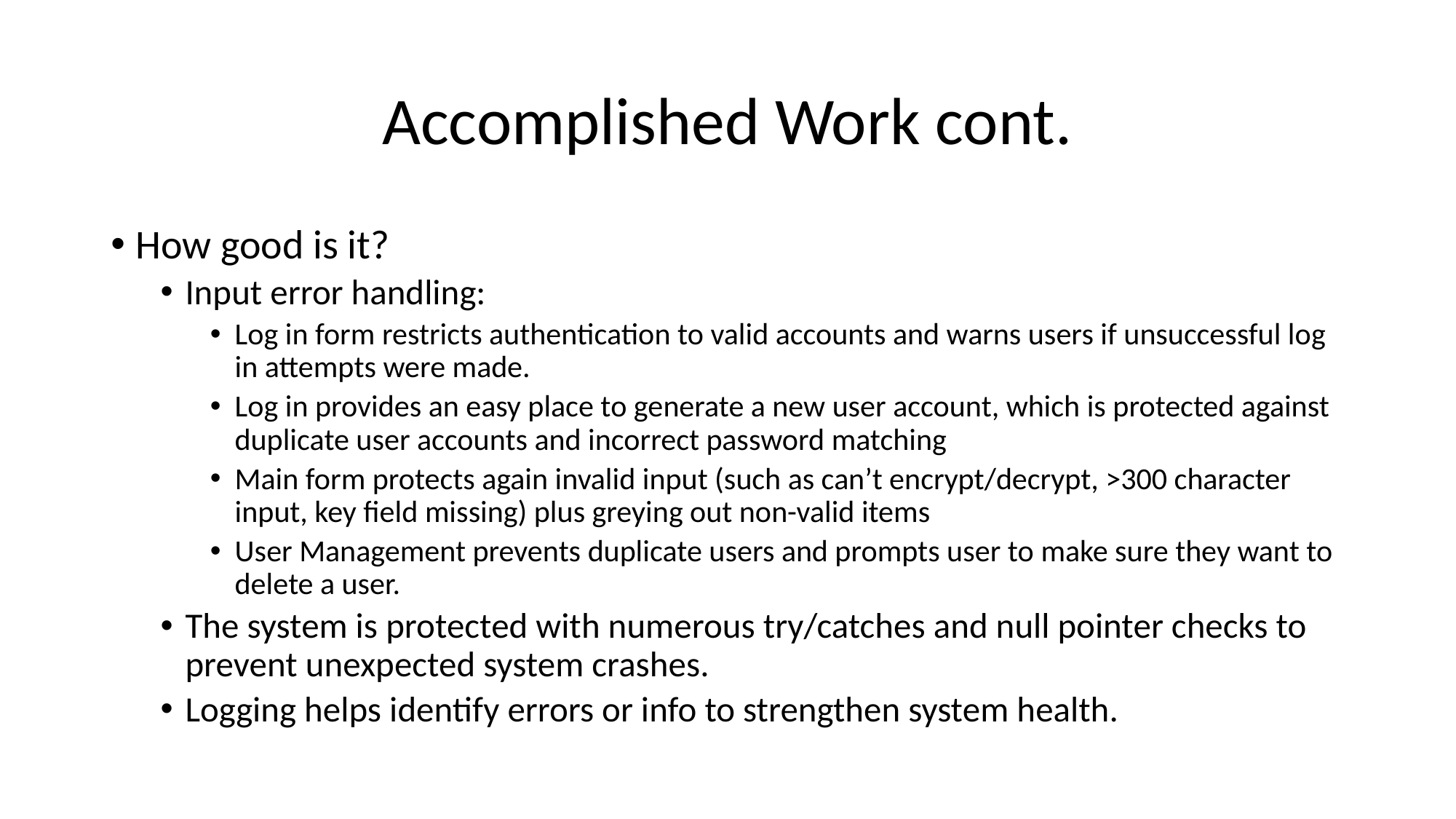

# Accomplished Work cont.
How good is it?
Input error handling:
Log in form restricts authentication to valid accounts and warns users if unsuccessful log in attempts were made.
Log in provides an easy place to generate a new user account, which is protected against duplicate user accounts and incorrect password matching
Main form protects again invalid input (such as can’t encrypt/decrypt, >300 character input, key field missing) plus greying out non-valid items
User Management prevents duplicate users and prompts user to make sure they want to delete a user.
The system is protected with numerous try/catches and null pointer checks to prevent unexpected system crashes.
Logging helps identify errors or info to strengthen system health.